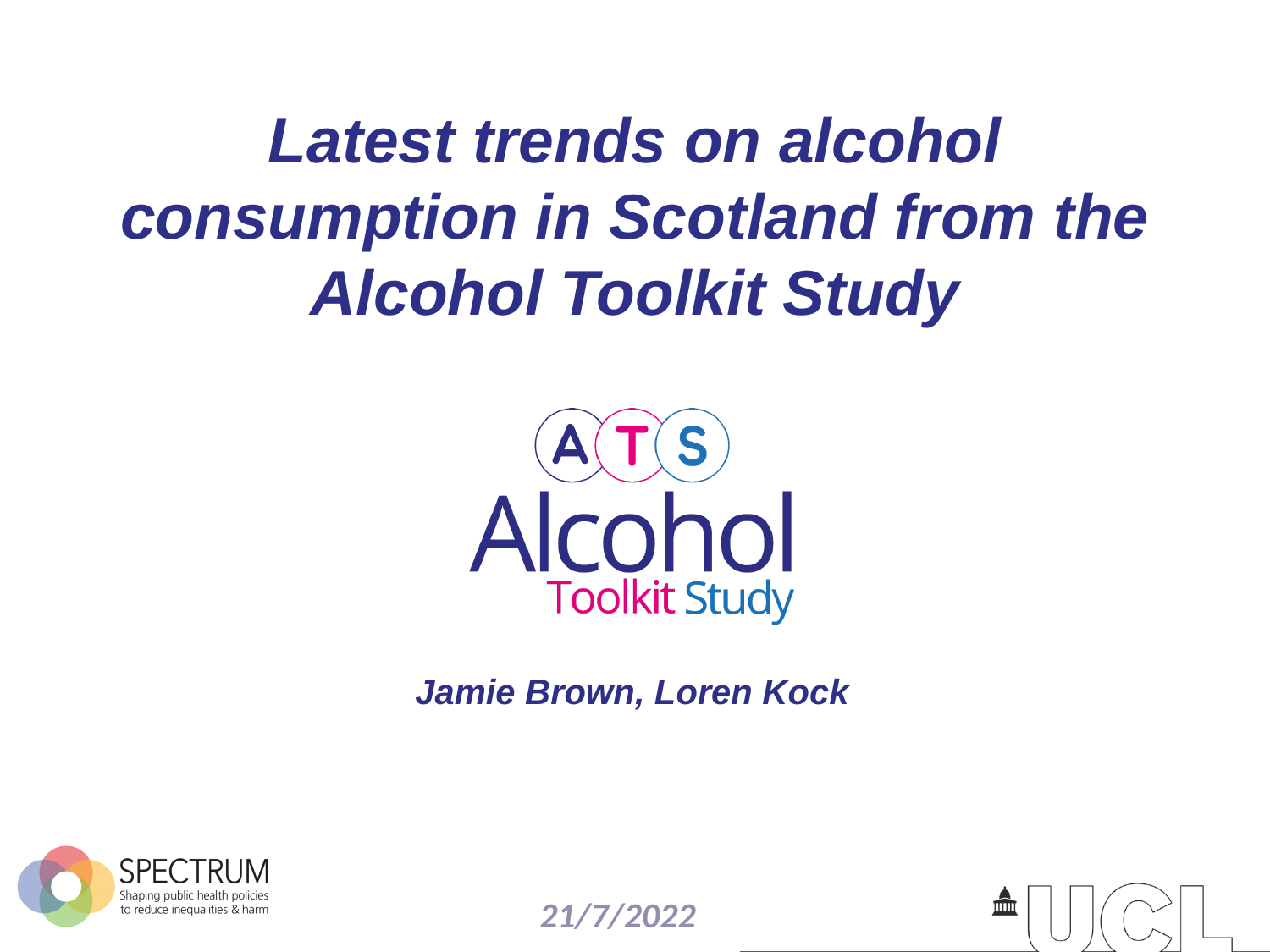

# Latest trends on alcohol consumption in Scotland from the Alcohol Toolkit Study
Jamie Brown, Loren Kock
21/7/2022